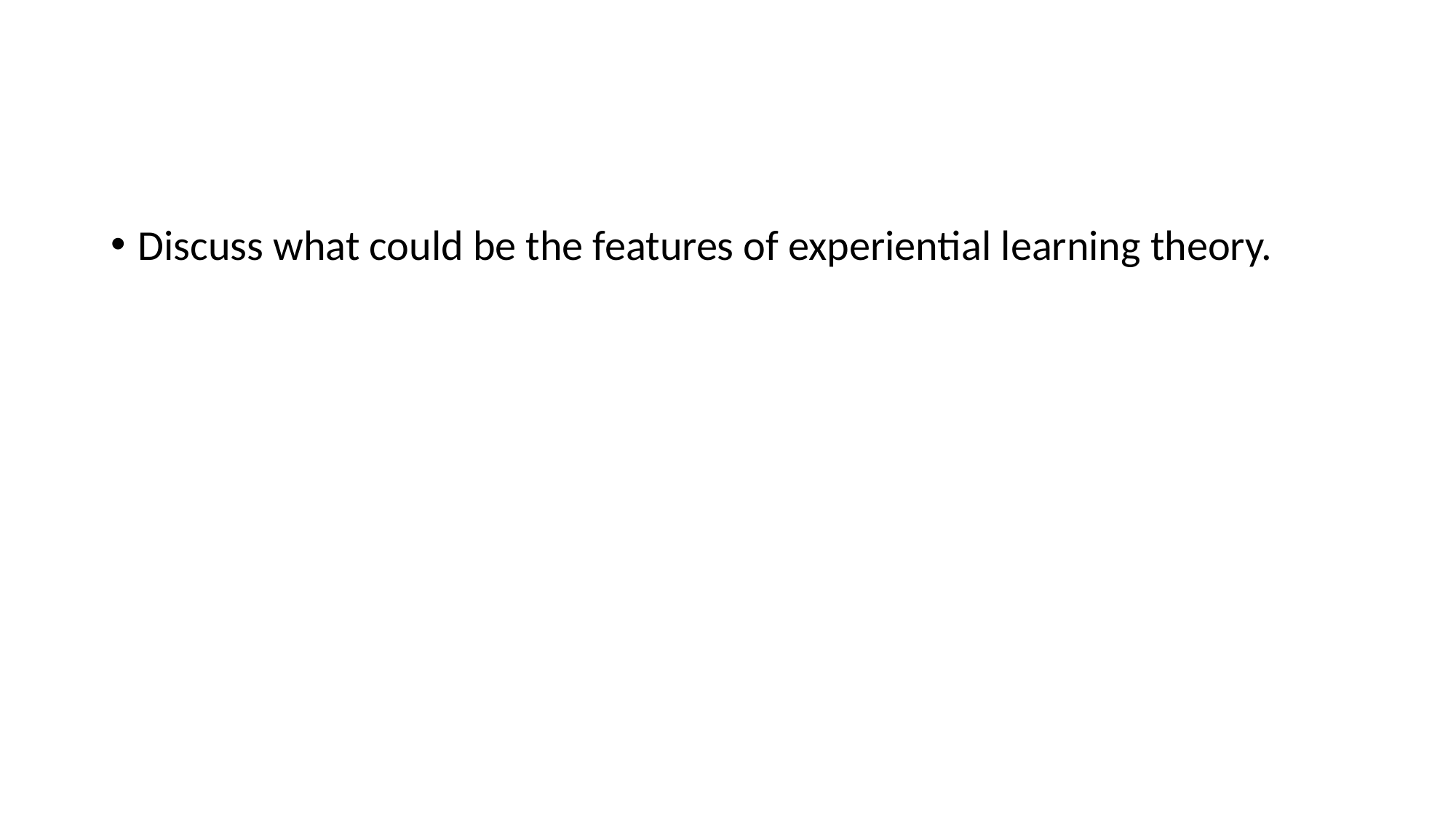

Discuss what could be the features of experiential learning theory.